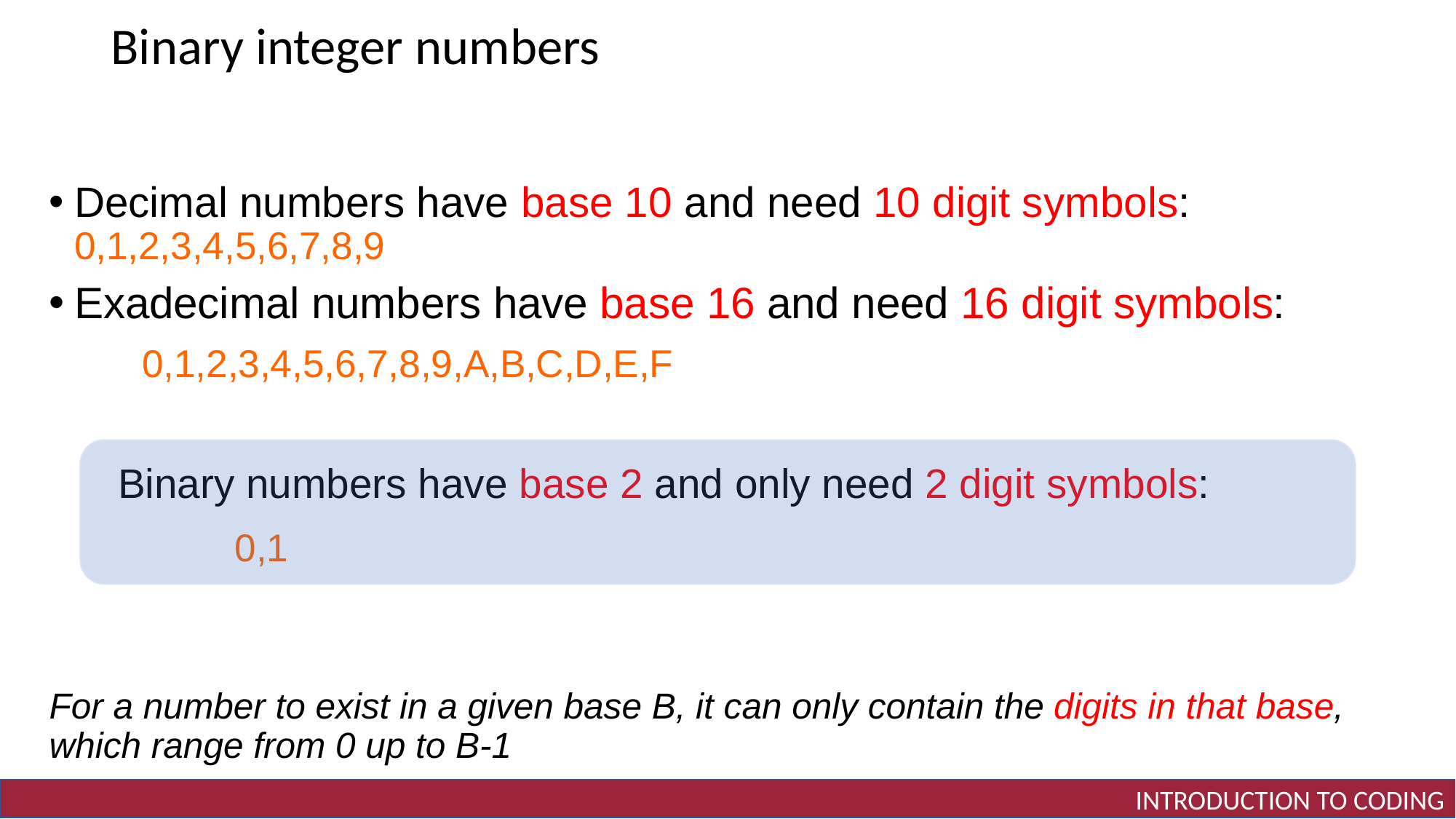

# Binary integer numbers
Decimal numbers have base 10 and need 10 digit symbols: 		0,1,2,3,4,5,6,7,8,9
Exadecimal numbers have base 16 and need 16 digit symbols:
	0,1,2,3,4,5,6,7,8,9,A,B,C,D,E,F

      Binary numbers have base 2 and only need 2 digit symbols:
		0,1

For a number to exist in a given base B, it can only contain the digits in that base, which range from 0 up to B-1